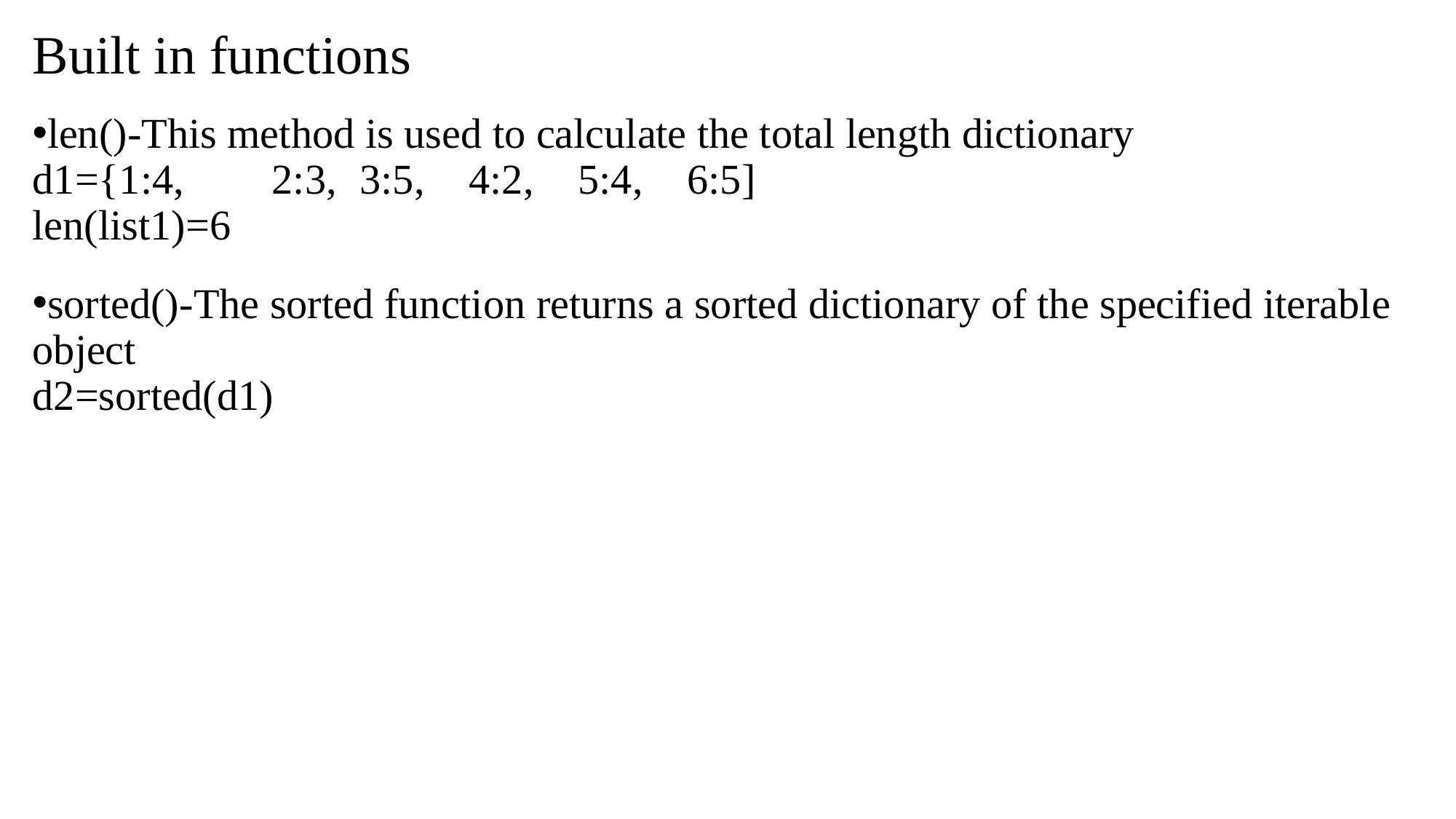

# Built in functions
len()-This method is used to calculate the total length dictionary
d1={1:4,	  2:3,	3:5,	4:2,	5:4,	6:5]
len(list1)=6

sorted()-The sorted function returns a sorted dictionary of the specified iterable object
d2=sorted(d1)